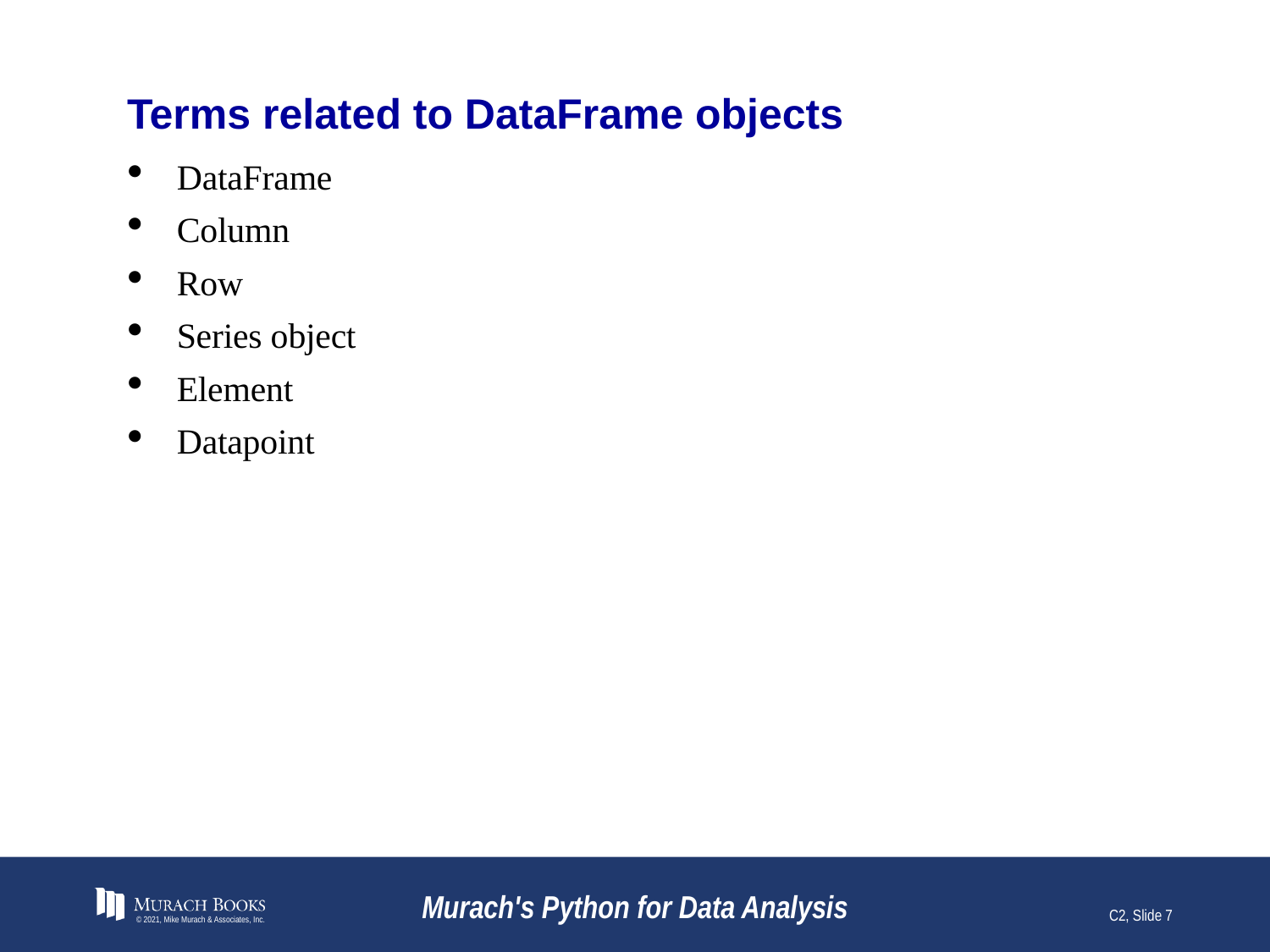

# Terms related to DataFrame objects
DataFrame
Column
Row
Series object
Element
Datapoint

© 2021, Mike Murach & Associates, Inc.
Murach's Python for Data Analysis

C2, Slide 7